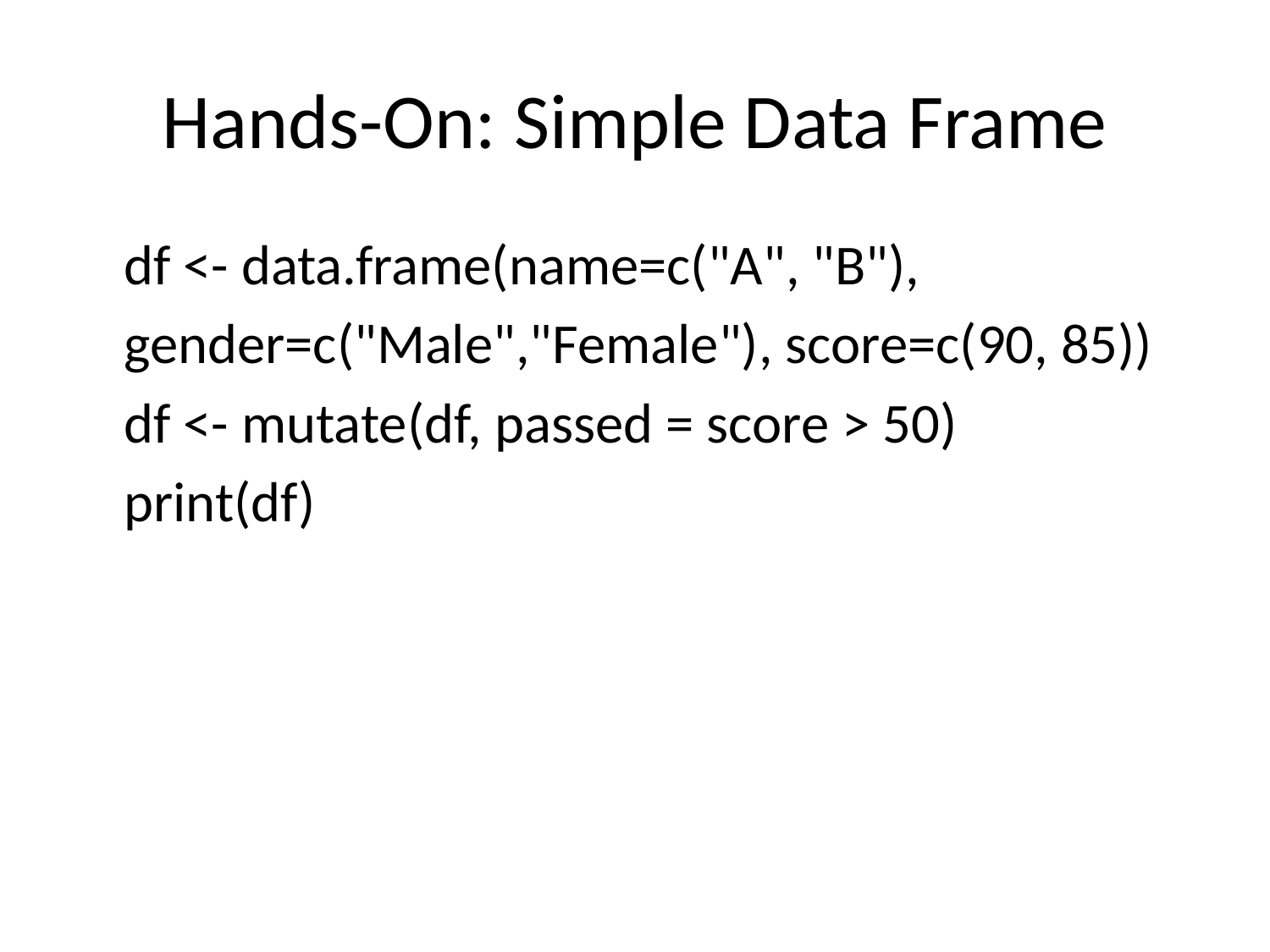

# Hands-On: Simple Data Frame
df <- data.frame(name=c("A", "B"),
gender=c("Male","Female"), score=c(90, 85))
df <- mutate(df, passed = score > 50)
print(df)